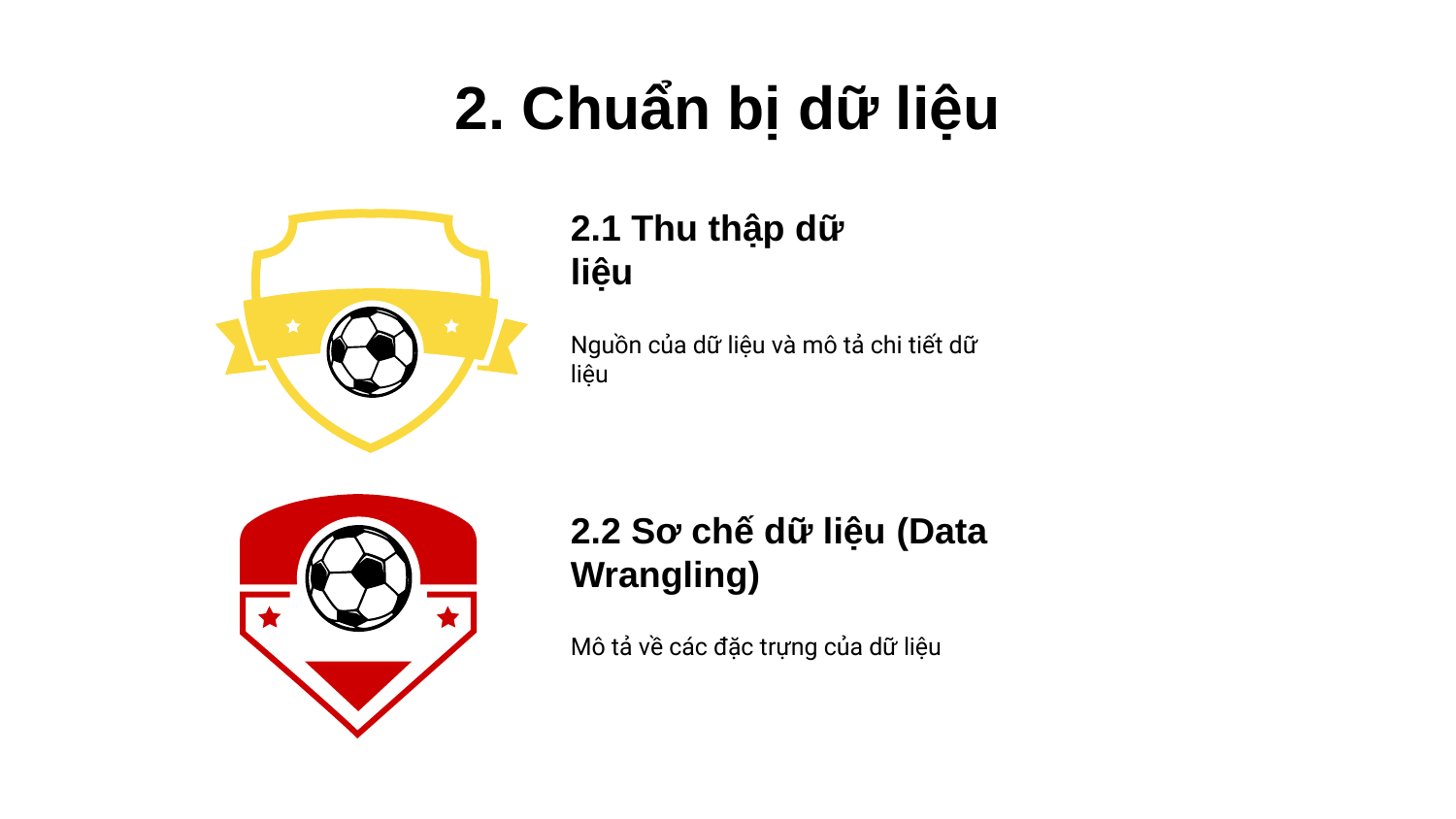

# 2. Chuẩn bị dữ liệu

2.1 Thu thập dữ liệu
Nguồn của dữ liệu và mô tả chi tiết dữ liệu

2.2 Sơ chế dữ liệu (Data Wrangling)

Mô tả về các đặc trựng của dữ liệu